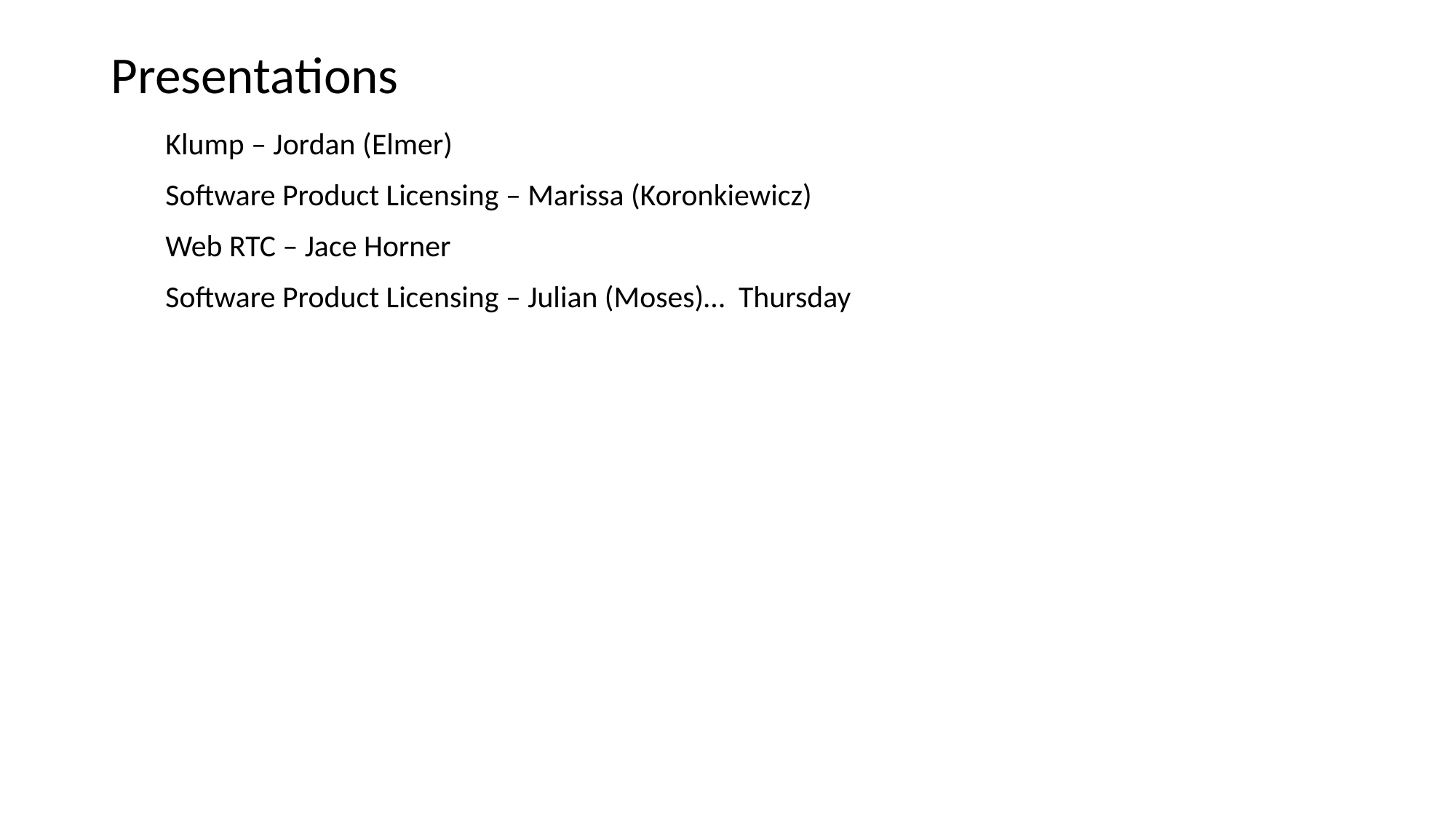

# Presentations
Klump – Jordan (Elmer)
Software Product Licensing – Marissa (Koronkiewicz)
Web RTC – Jace Horner
Software Product Licensing – Julian (Moses)…  Thursday